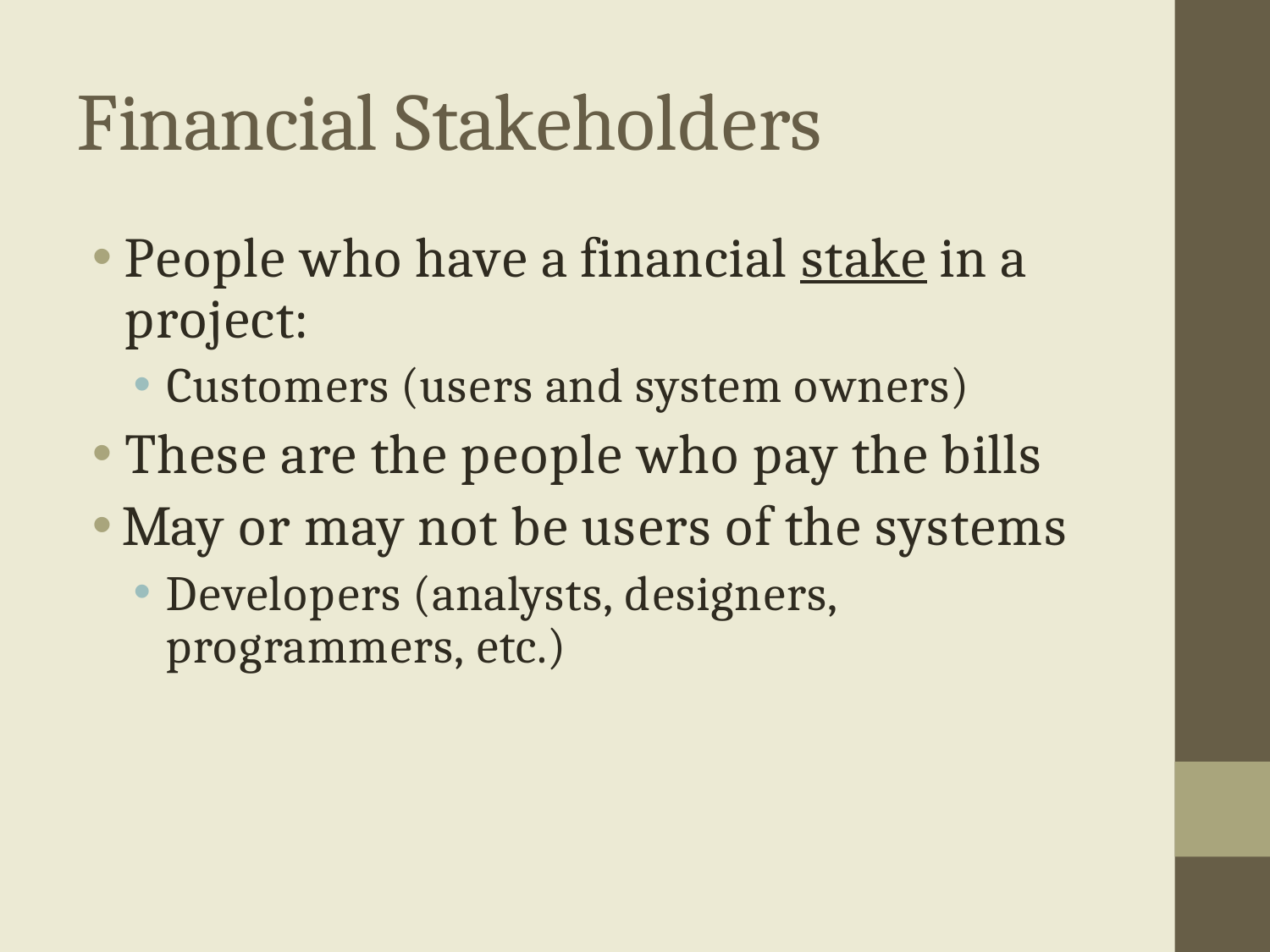

# Financial Stakeholders
People who have a financial stake in a project:
Customers (users and system owners)
These are the people who pay the bills
May or may not be users of the systems
Developers (analysts, designers, programmers, etc.)